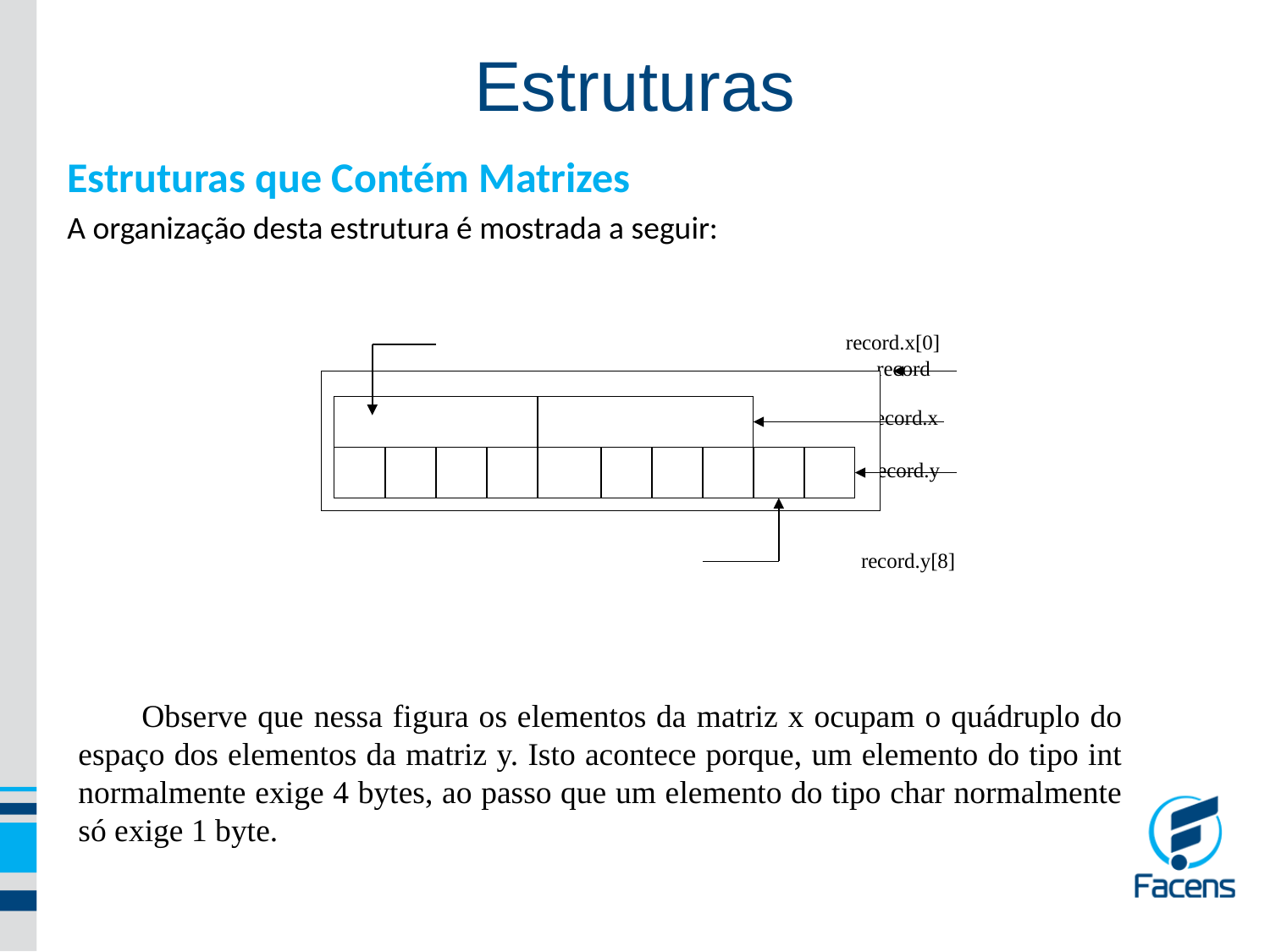

Estruturas

Estruturas que Contém Matrizes
A organização desta estrutura é mostrada a seguir:

			record.x[0]

											record

											record.x

											record.y

					record.y[8]

Observe que nessa figura os elementos da matriz x ocupam o quádruplo do espaço dos elementos da matriz y. Isto acontece porque, um elemento do tipo int normalmente exige 4 bytes, ao passo que um elemento do tipo char normalmente só exige 1 byte.